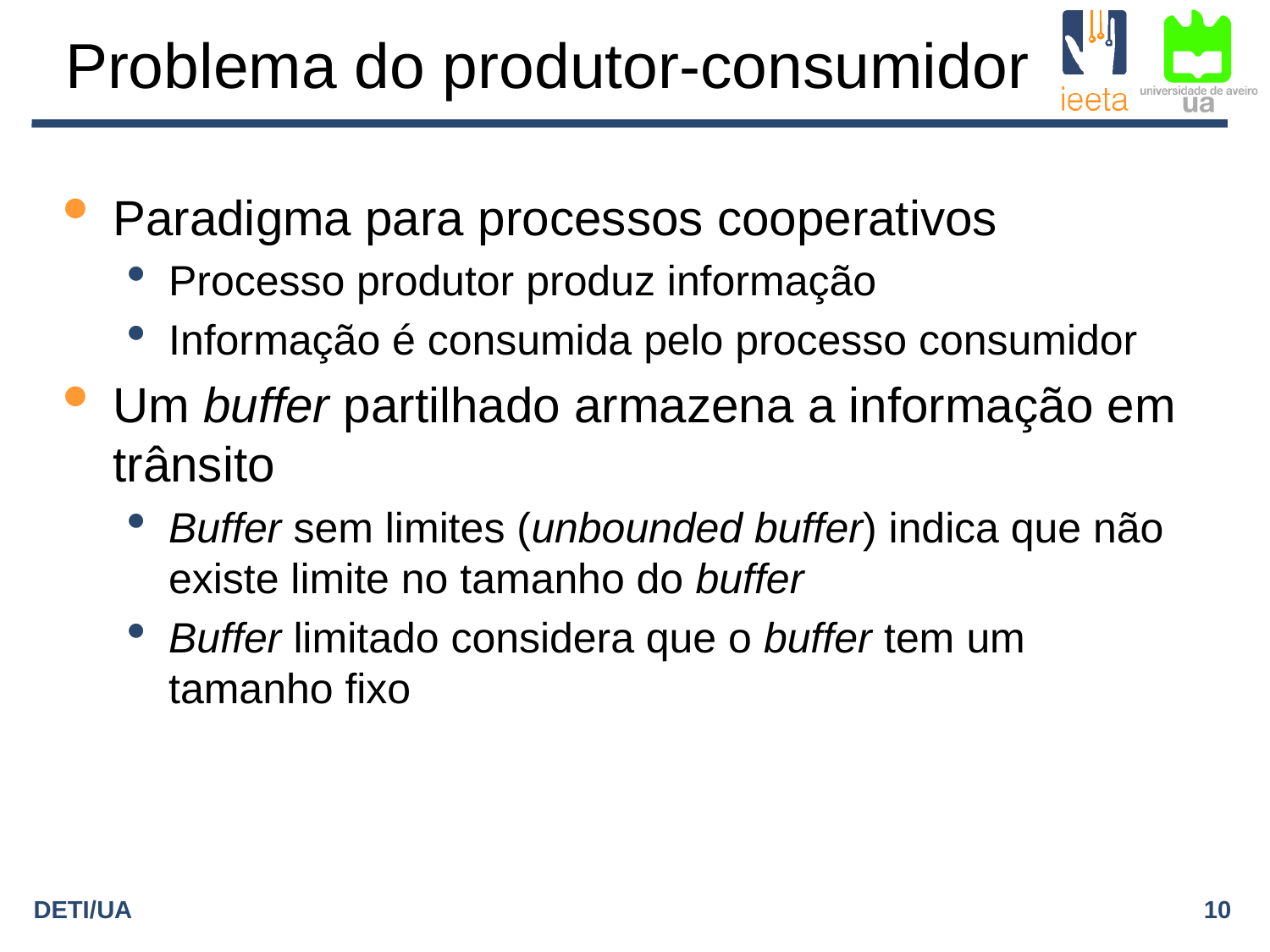

Problema do produtor-consumidor
Paradigma para processos cooperativos
Processo produtor produz informação
Informação é consumida pelo processo consumidor
Um buffer partilhado armazena a informação em trânsito
Buffer sem limites (unbounded buffer) indica que não existe limite no tamanho do buffer
Buffer limitado considera que o buffer tem um tamanho fixo